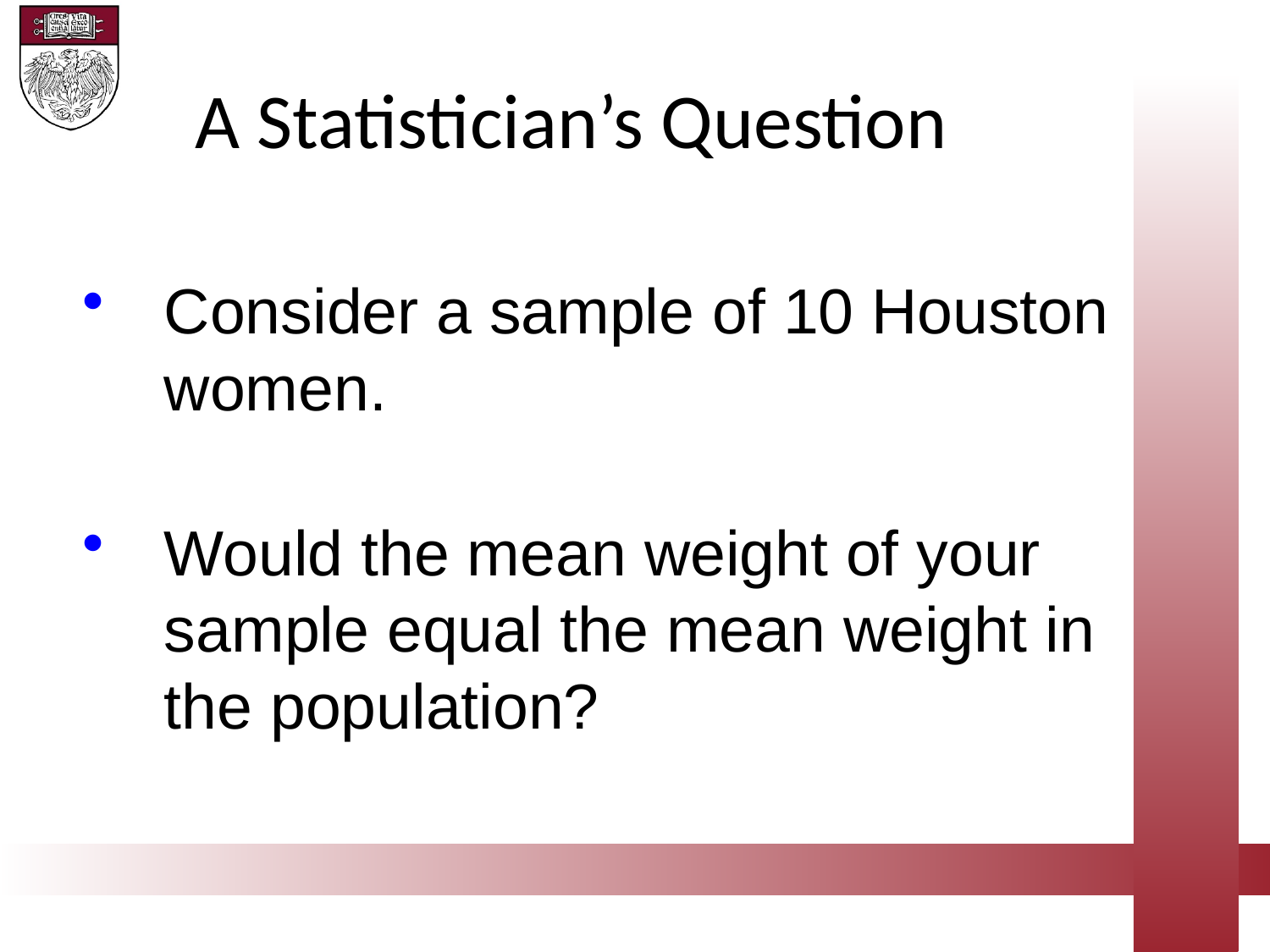

A Statistician’s Question
Consider a sample of 10 Houston women.
Would the mean weight of your sample equal the mean weight in the population?